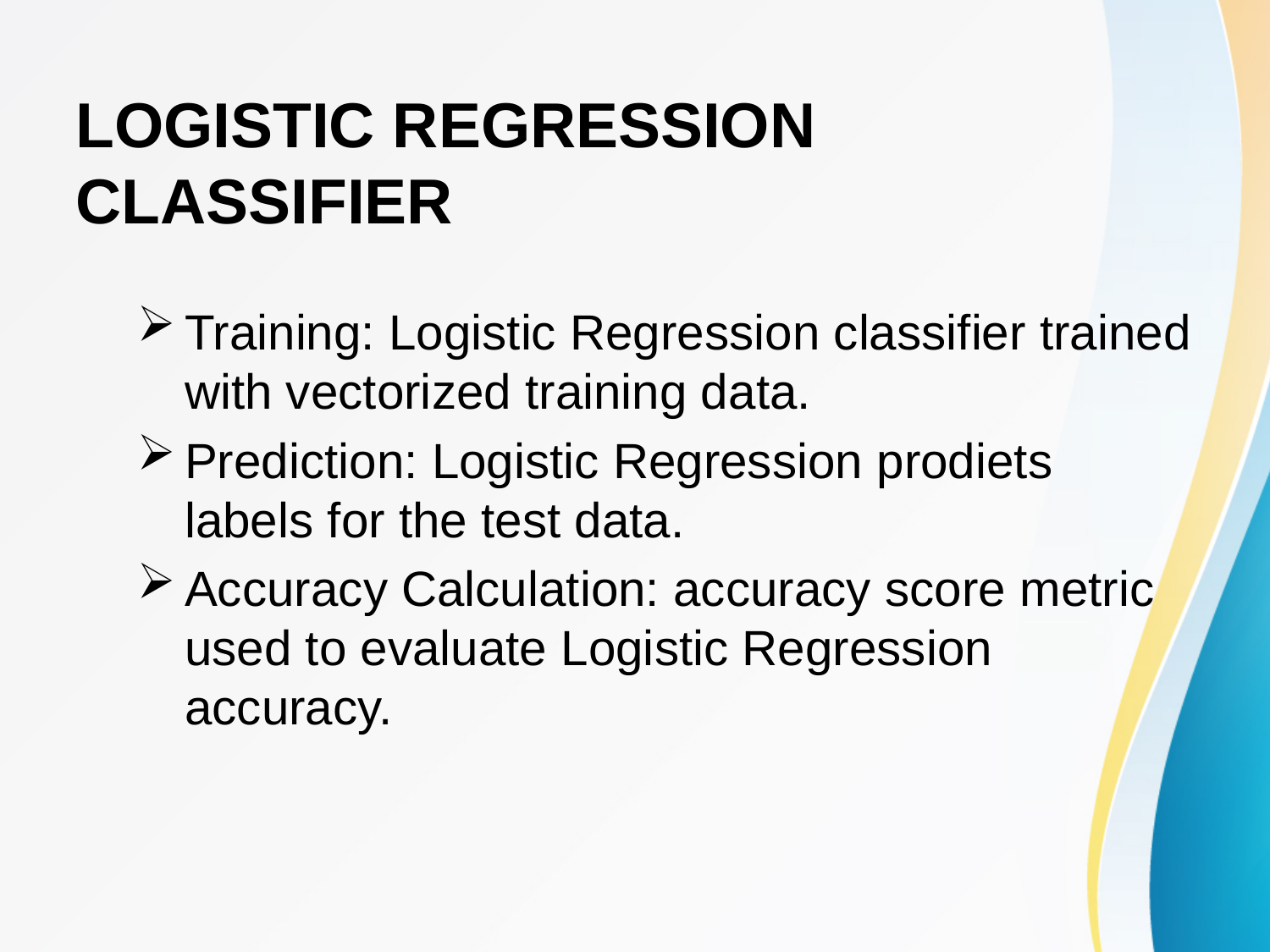

# LOGISTIC REGRESSION CLASSIFIER
Training: Logistic Regression classifier trained with vectorized training data.
Prediction: Logistic Regression prodiets labels for the test data.
Accuracy Calculation: accuracy score metric used to evaluate Logistic Regression accuracy.